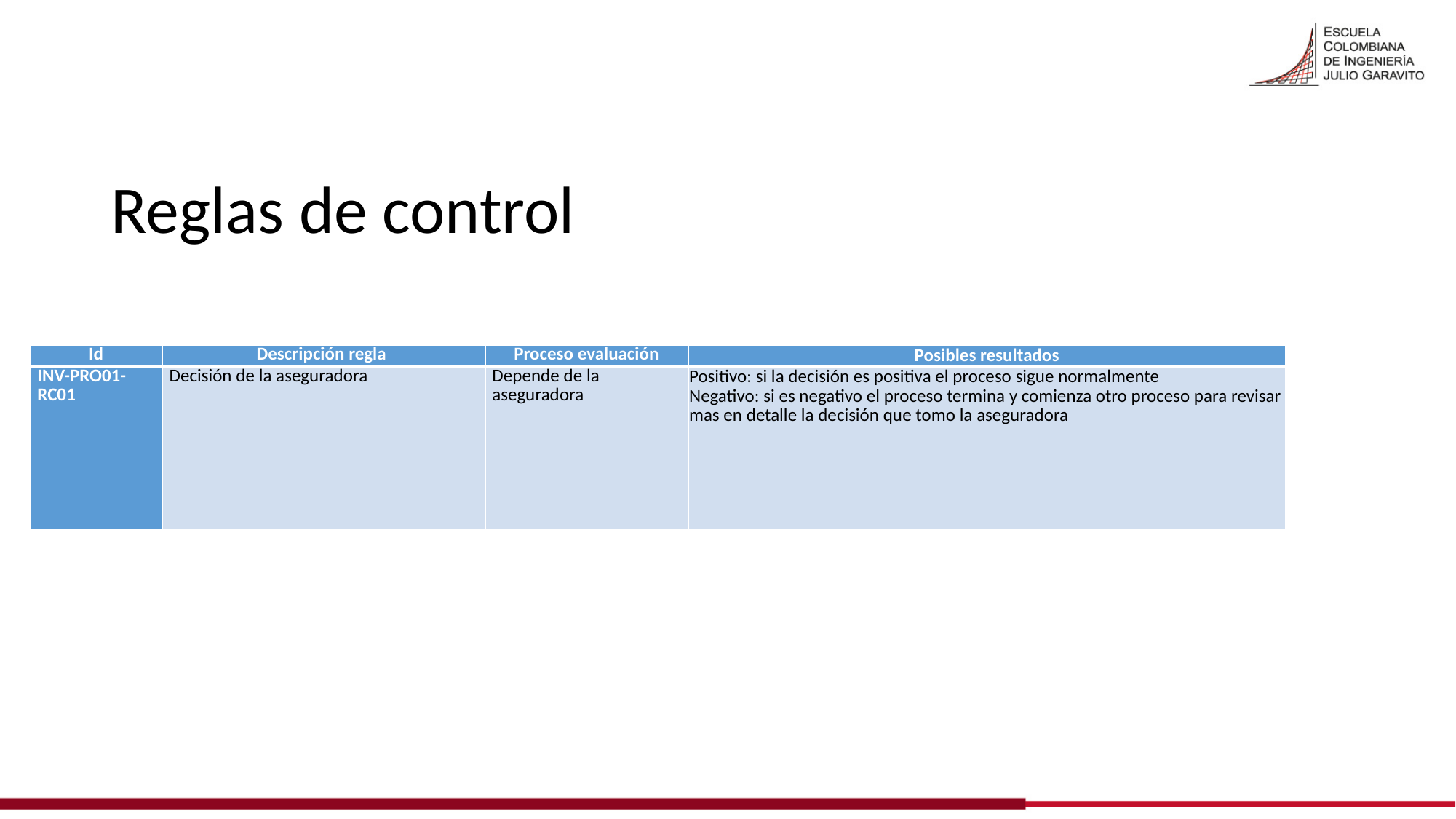

# Reglas de control
| Id | Descripción regla | Proceso evaluación | Posibles resultados |
| --- | --- | --- | --- |
| INV-PRO01-RC01 | Decisión de la aseguradora | Depende de la aseguradora | Positivo: si la decisión es positiva el proceso sigue normalmente Negativo: si es negativo el proceso termina y comienza otro proceso para revisar mas en detalle la decisión que tomo la aseguradora |